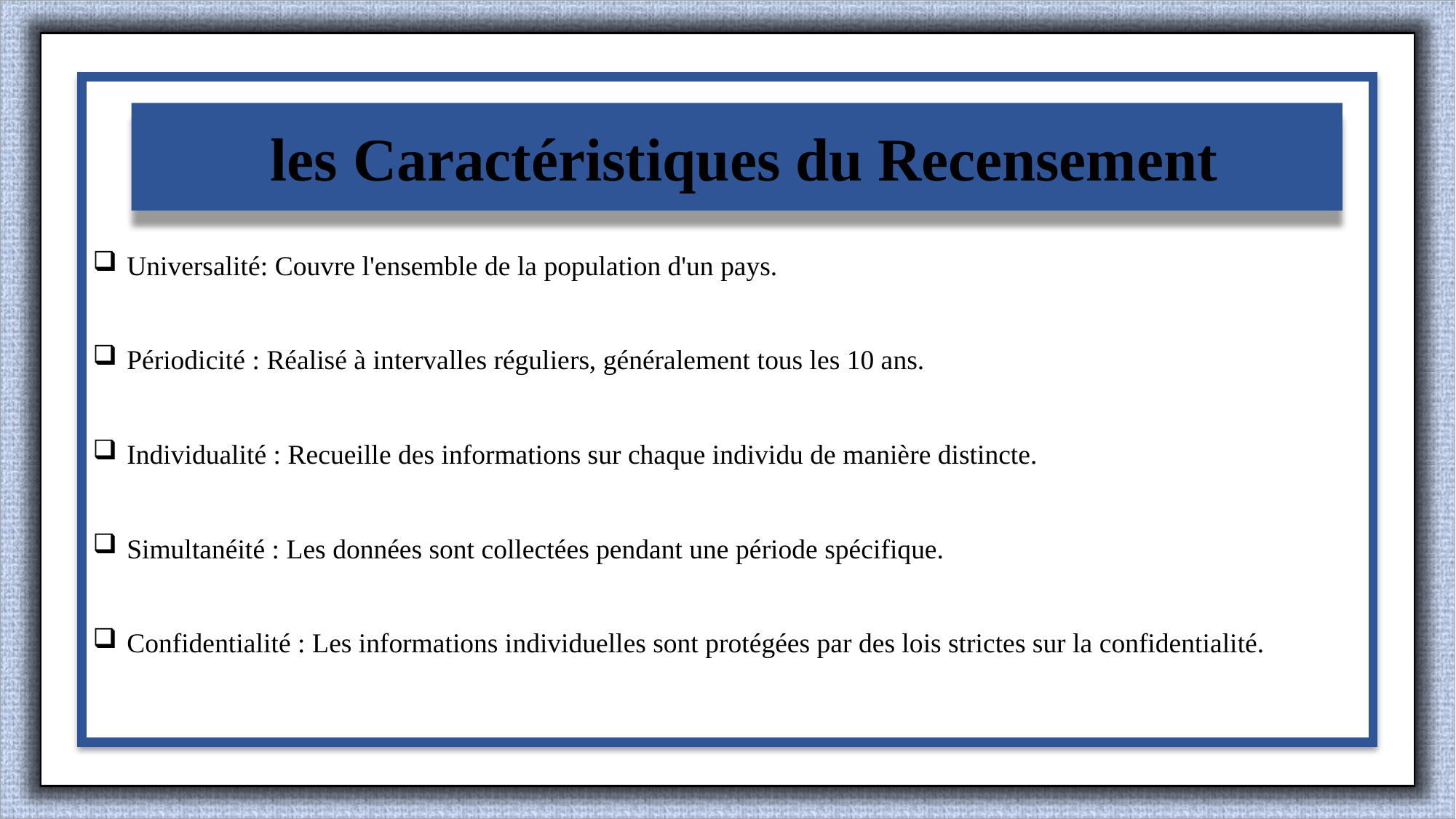

Universalité: Couvre l'ensemble de la population d'un pays.

Périodicité : Réalisé à intervalles réguliers, généralement tous les 10 ans.

Individualité : Recueille des informations sur chaque individu de manière distincte.

Simultanéité : Les données sont collectées pendant une période spécifique.

Confidentialité : Les informations individuelles sont protégées par des lois strictes sur la confidentialité.

 les Caractéristiques du Recensement